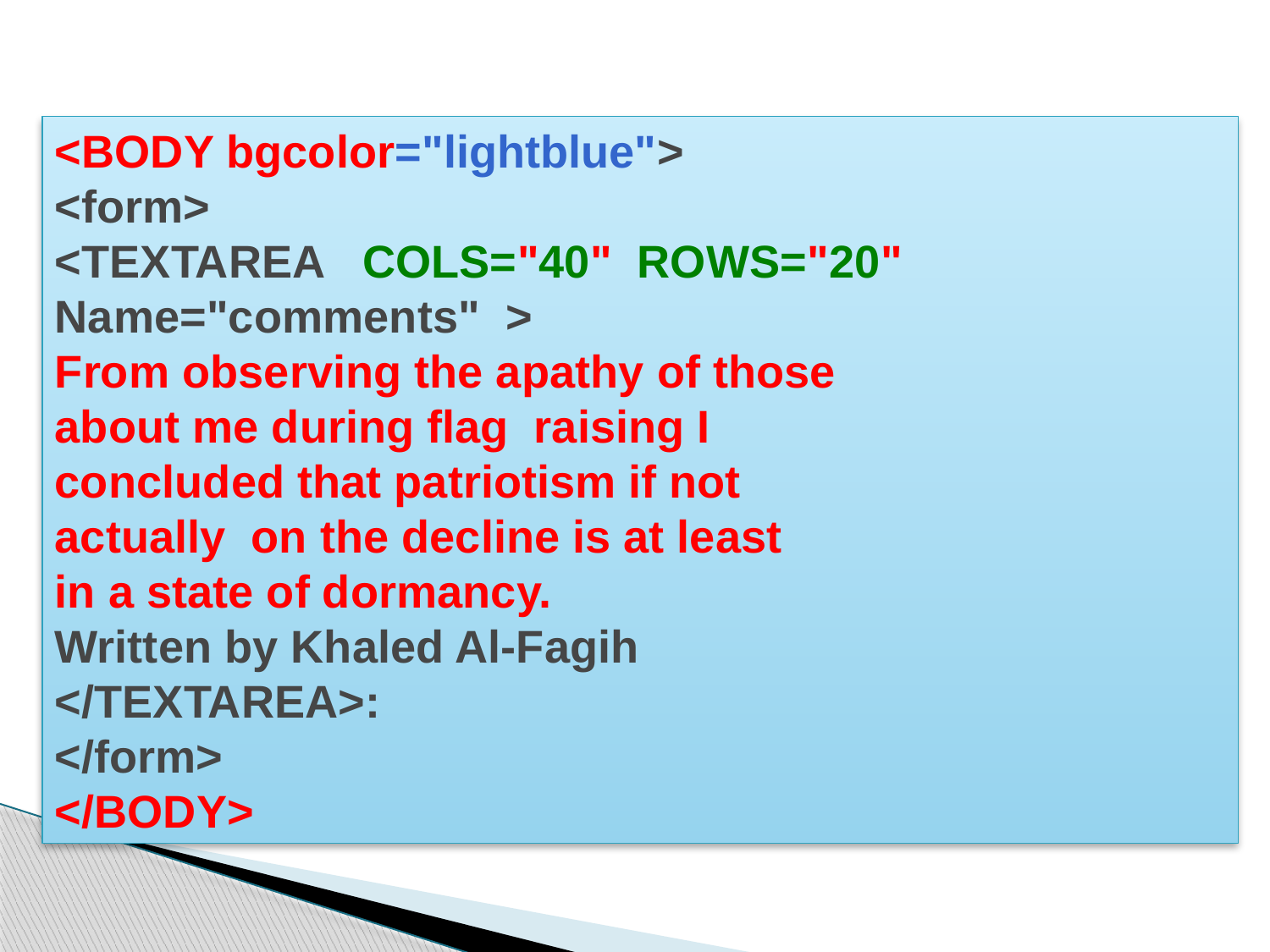

<BODY bgcolor="lightblue">
<form>
<TEXTAREA   COLS="40"  ROWS="20"  Name="comments"  >
From observing the apathy of those
about me during flag  raising I
concluded that patriotism if not
actually  on the decline is at least
in a state of dormancy.
Written by Khaled Al-Fagih
</TEXTAREA>:
</form>
</BODY>